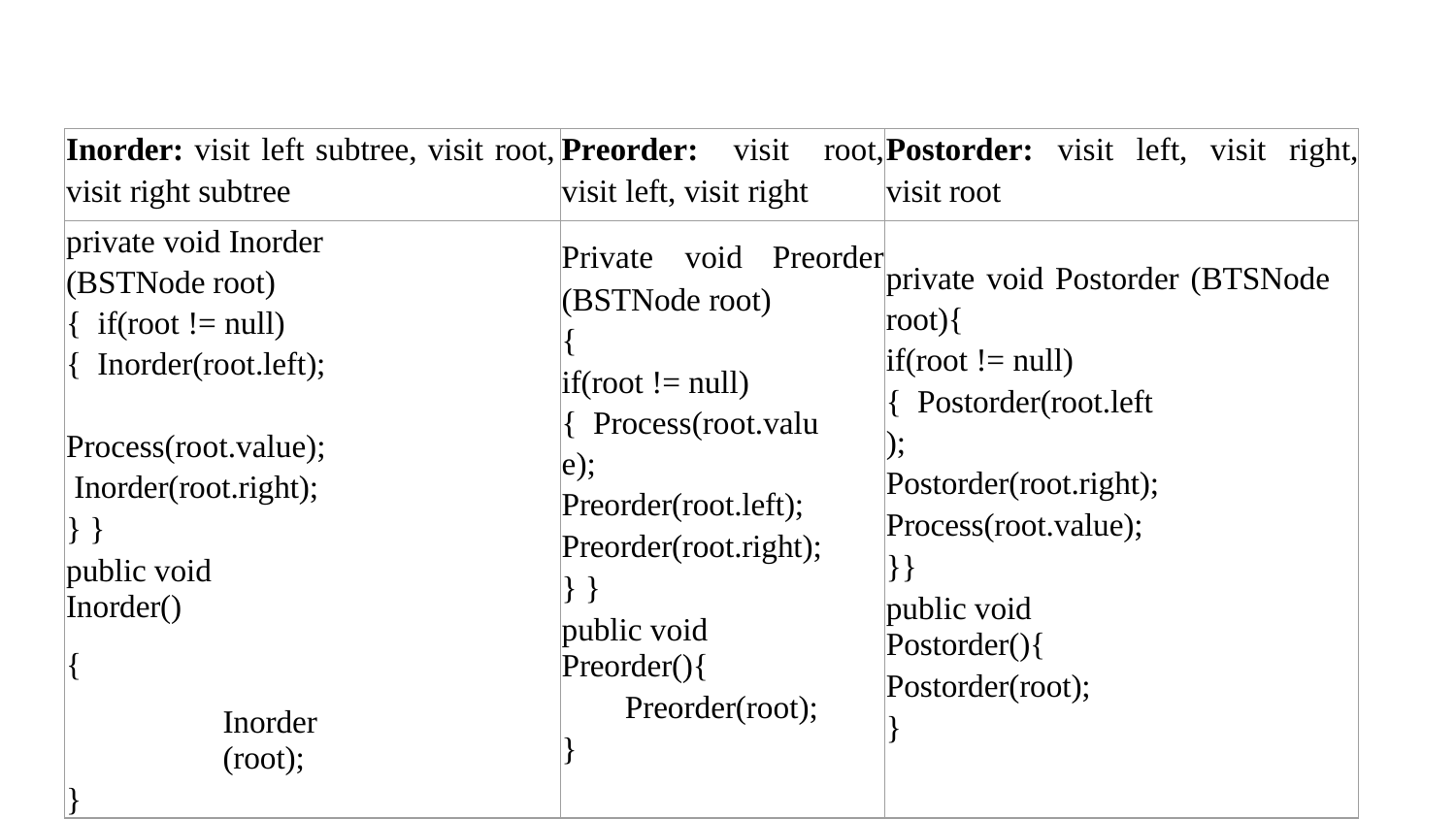

| Inorder: visit left subtree, visit root, visit right subtree | Preorder: visit root, visit left, visit right | Postorder: visit left, visit right, visit root |
| --- | --- | --- |
| private void Inorder (BSTNode root) { if(root != null) { Inorder(root.left); Process(root.value); Inorder(root.right); } } public void Inorder() { Inorder(root); } | Private void Preorder (BSTNode root) { if(root != null) { Process(root.value); Preorder(root.left); Preorder(root.right); } } public void Preorder(){ Preorder(root); } | private void Postorder (BTSNode root){ if(root != null) { Postorder(root.left); Postorder(root.right); Process(root.value); }} public void Postorder(){ Postorder(root); } |